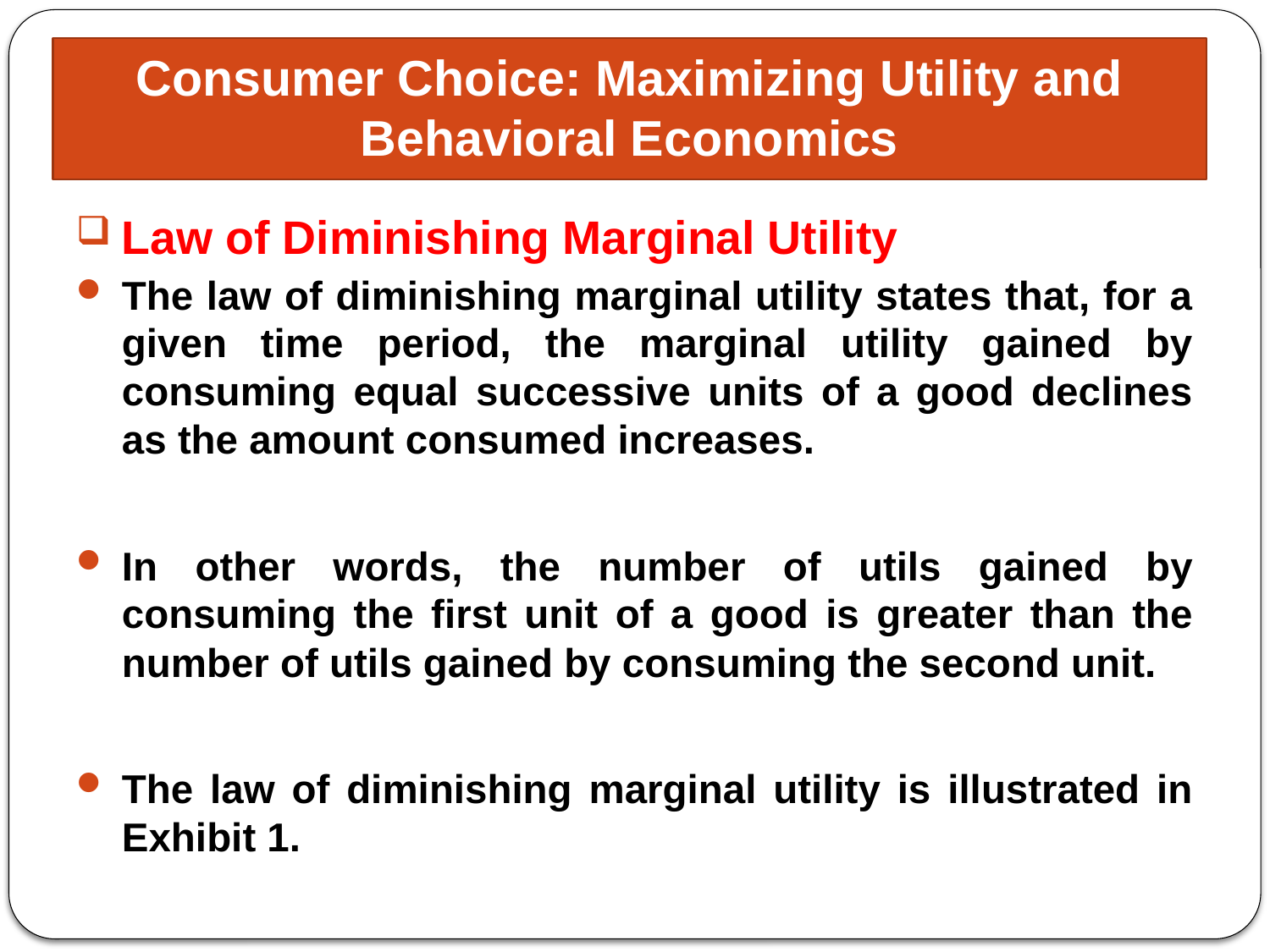

# Consumer Choice: Maximizing Utility and Behavioral Economics
Law of Diminishing Marginal Utility
The law of diminishing marginal utility states that, for a given time period, the marginal utility gained by consuming equal successive units of a good declines as the amount consumed increases.

In other words, the number of utils gained by consuming the first unit of a good is greater than the number of utils gained by consuming the second unit.

The law of diminishing marginal utility is illustrated in Exhibit 1.